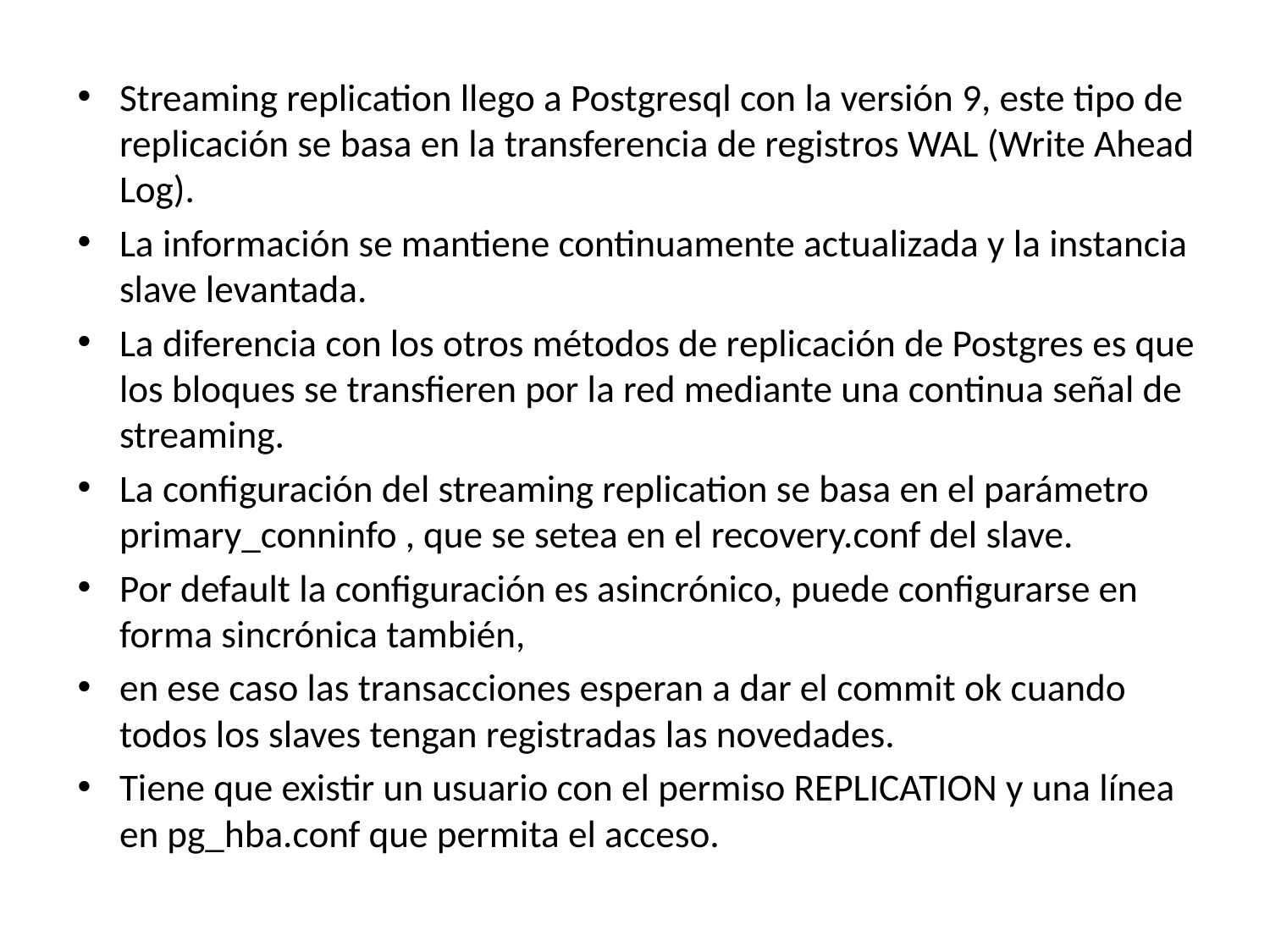

Streaming replication llego a Postgresql con la versión 9, este tipo de replicación se basa en la transferencia de registros WAL (Write Ahead Log).
La información se mantiene continuamente actualizada y la instancia slave levantada.
La diferencia con los otros métodos de replicación de Postgres es que los bloques se transfieren por la red mediante una continua señal de streaming.
La configuración del streaming replication se basa en el parámetro primary_conninfo , que se setea en el recovery.conf del slave.
Por default la configuración es asincrónico, puede configurarse en forma sincrónica también,
en ese caso las transacciones esperan a dar el commit ok cuando todos los slaves tengan registradas las novedades.
Tiene que existir un usuario con el permiso REPLICATION y una línea en pg_hba.conf que permita el acceso.